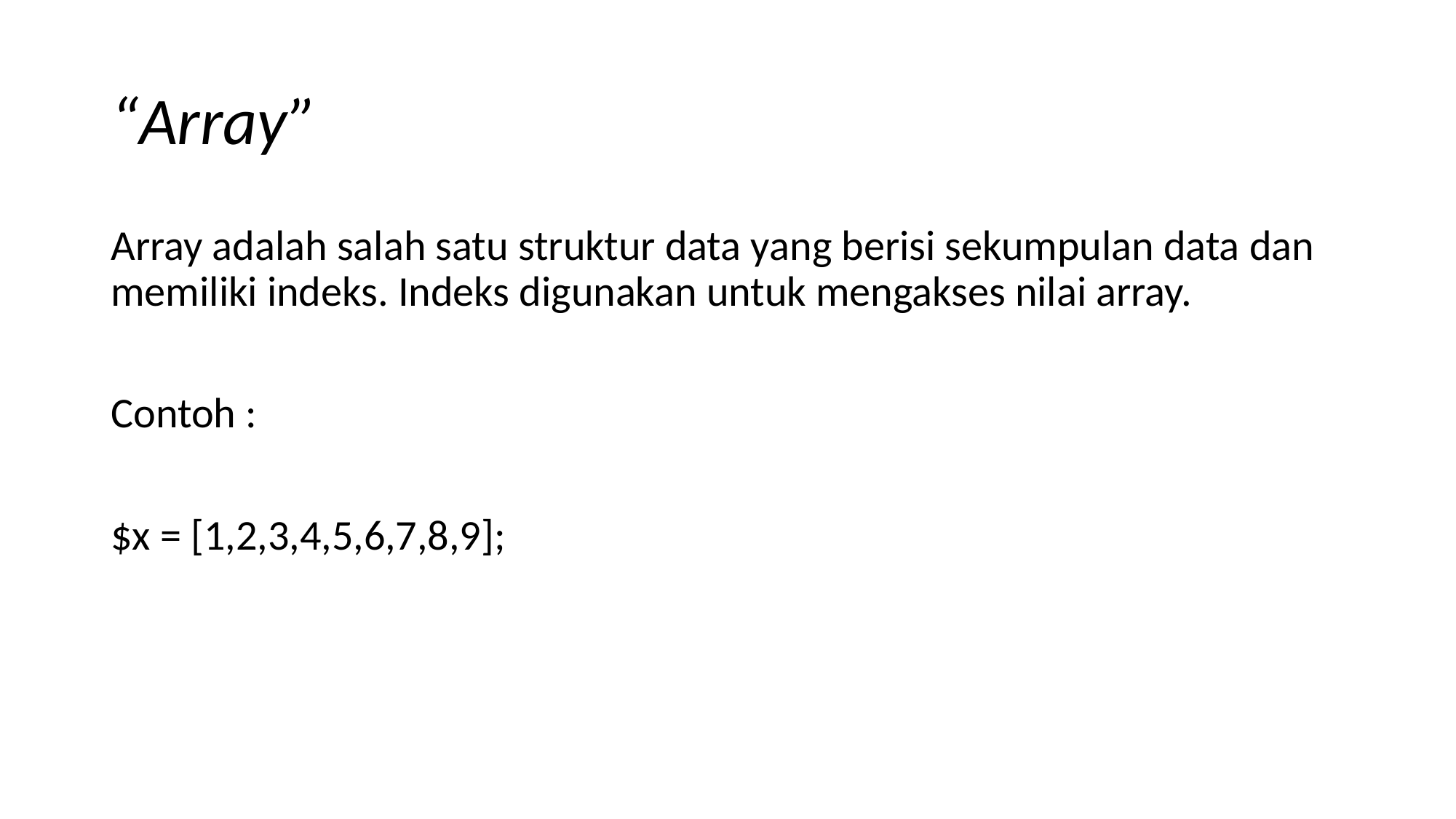

# “Array”
Array adalah salah satu struktur data yang berisi sekumpulan data dan memiliki indeks. Indeks digunakan untuk mengakses nilai array.

Contoh :

$x = [1,2,3,4,5,6,7,8,9];